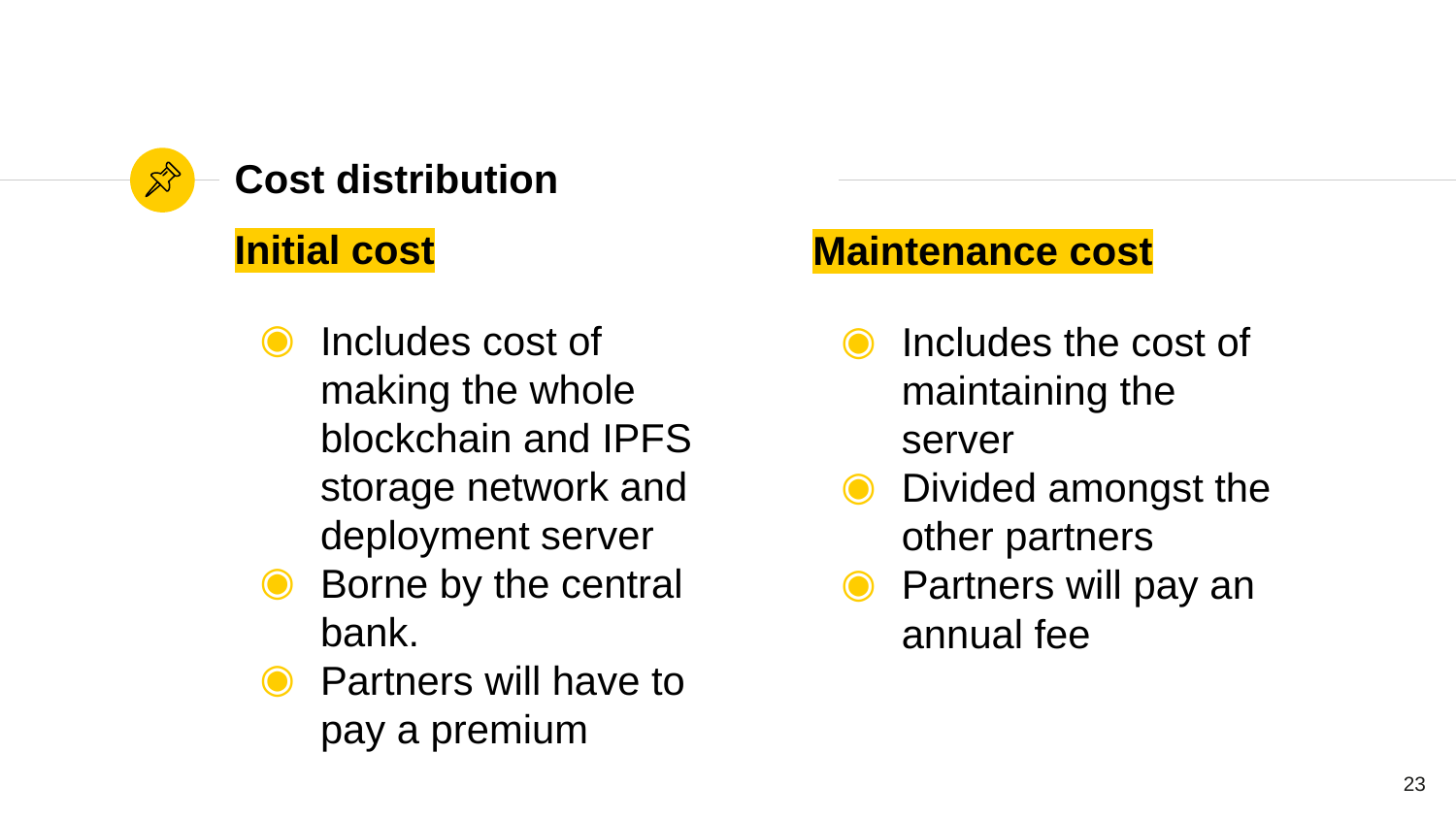

# Cost distribution

Initial cost

Maintenance cost

Includes cost of making the whole blockchain and IPFS storage network and deployment server
Borne by the central bank.
Partners will have to pay a premium

Includes the cost of maintaining the server
Divided amongst the other partners
Partners will pay an annual fee

23